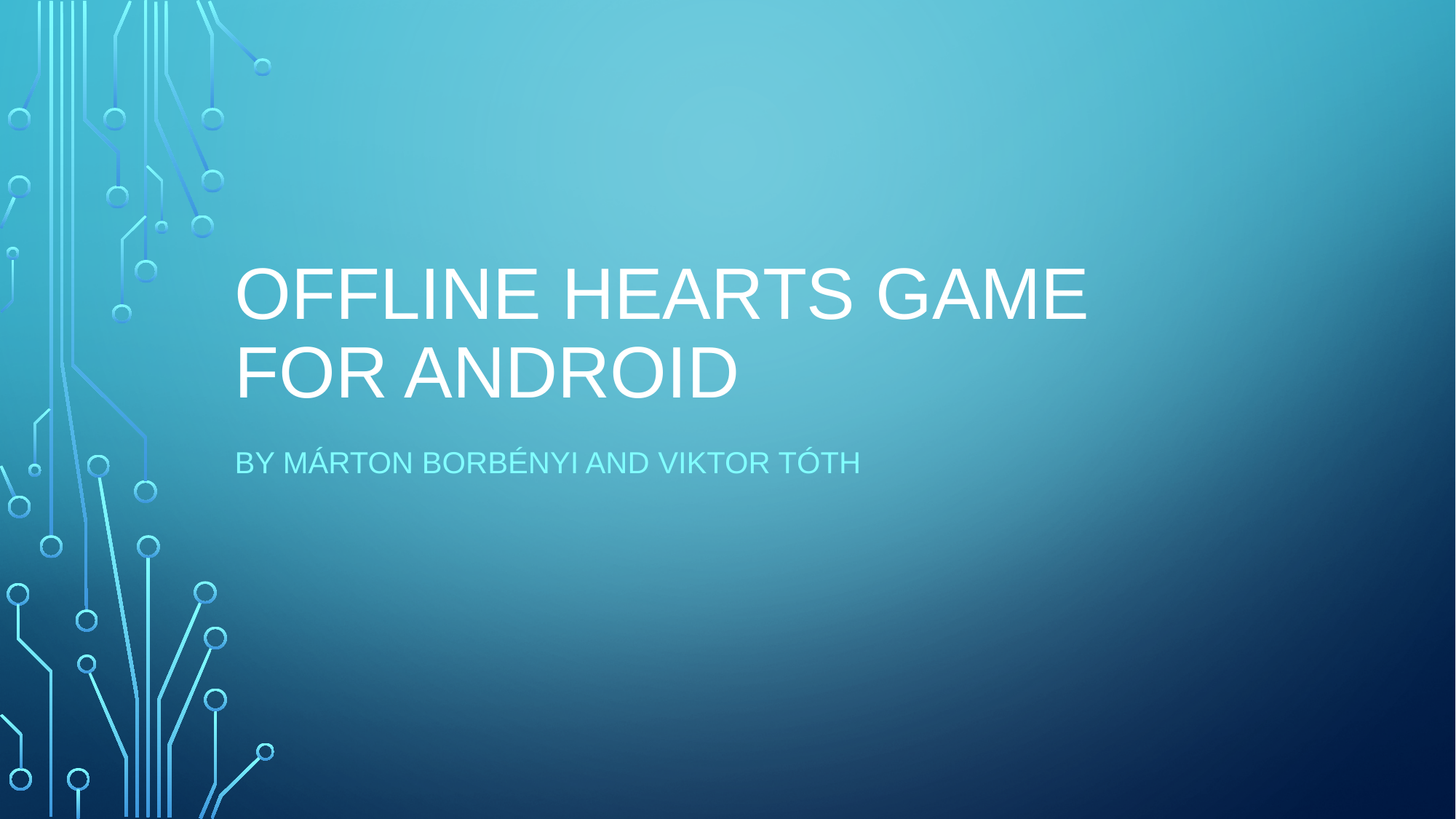

# Offline HEARTS game for android
By Márton borbényi and viktor tóth